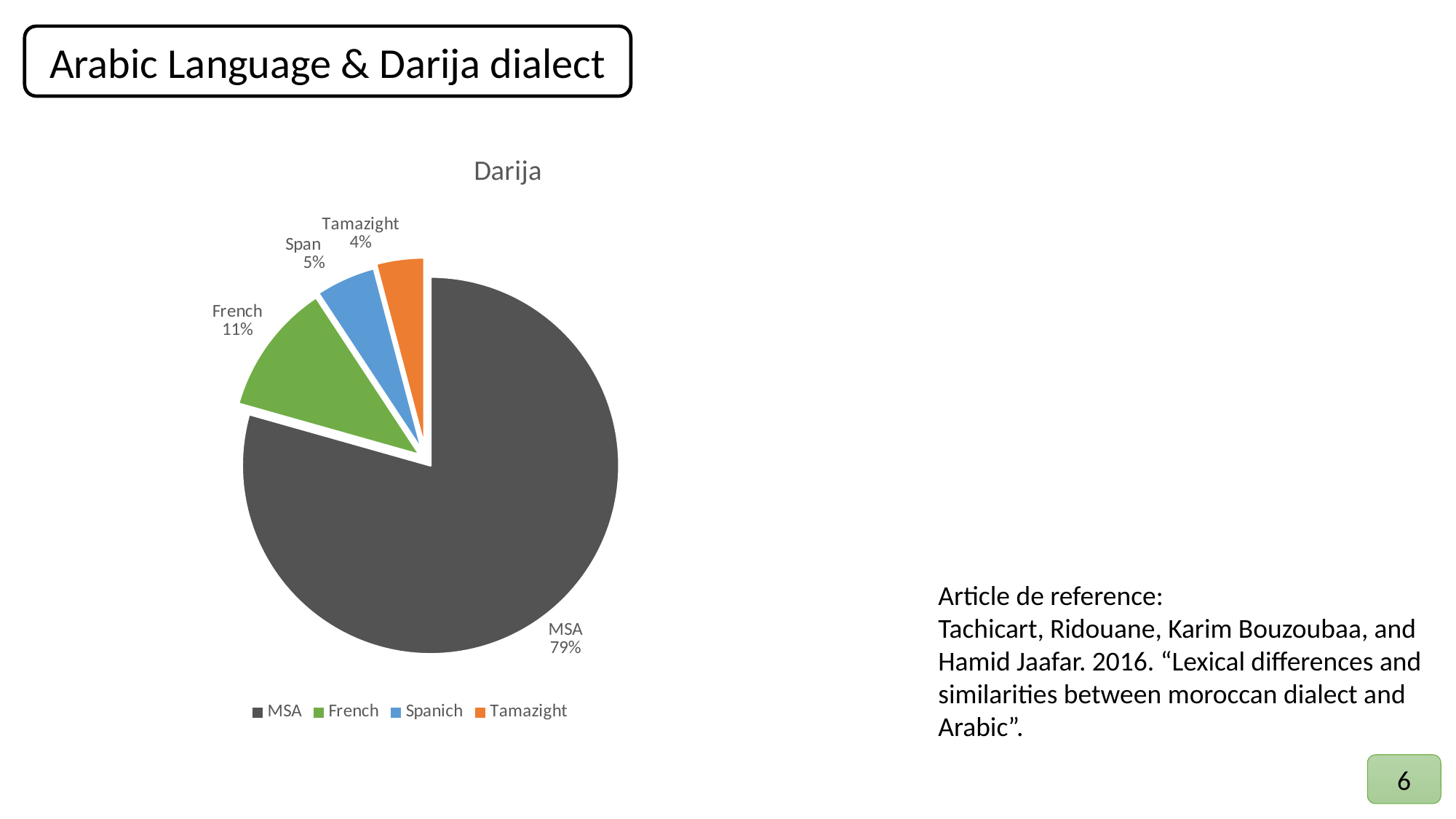

Arabic Language & Darija dialect

### Chart:

| Category | Darija |
|---|---|
| MSA | 77.0 |
| French | 11.0 |
| Spanich | 5.0 |
| Tamazight | 4.0 |
Article de reference:
Tachicart, Ridouane, Karim Bouzoubaa, and Hamid Jaafar. 2016. “Lexical differences and similarities between moroccan dialect and Arabic”.
6